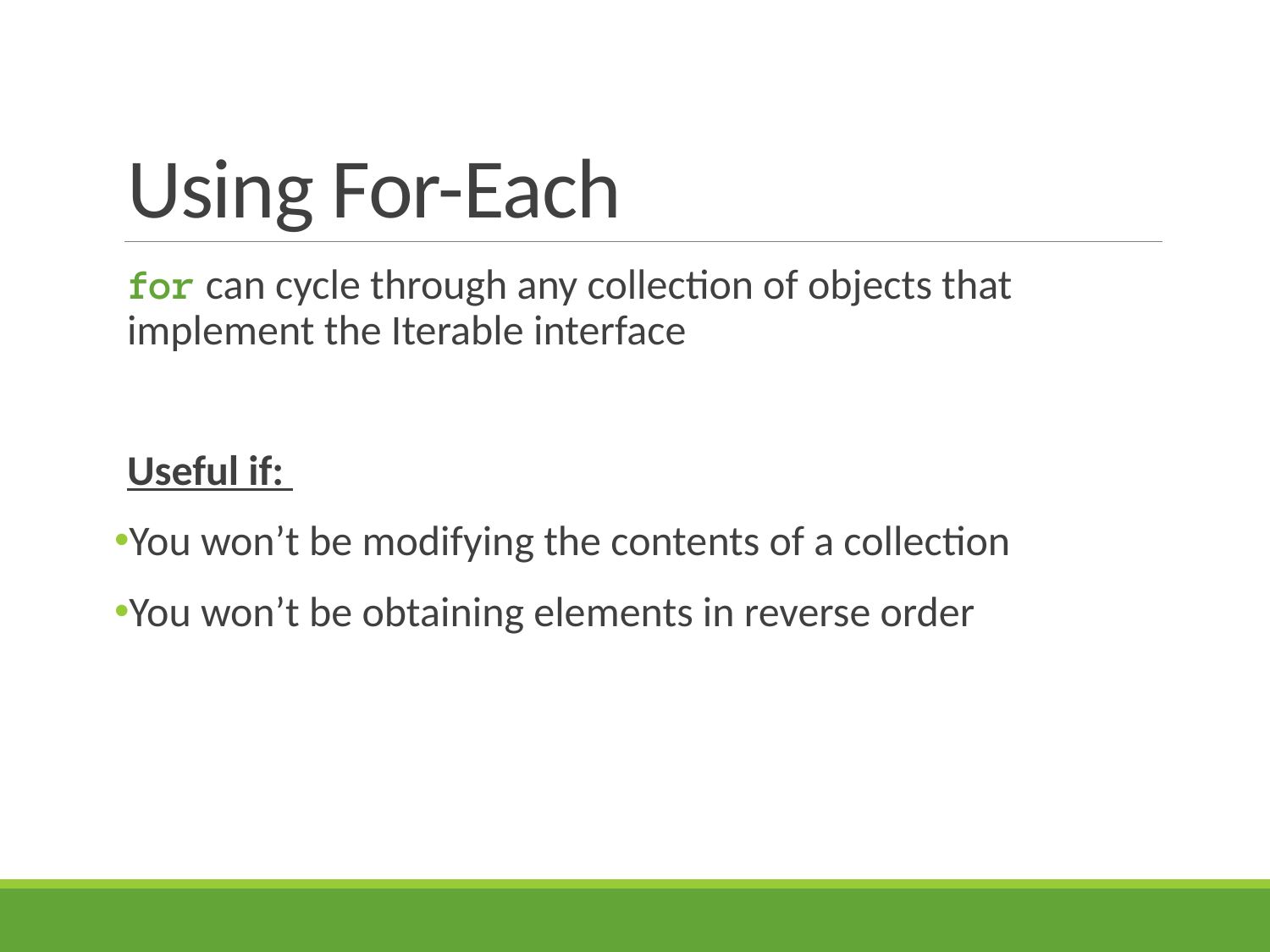

# Using For-Each
for can cycle through any collection of objects that implement the Iterable interface

Useful if:
You won’t be modifying the contents of a collection
You won’t be obtaining elements in reverse order